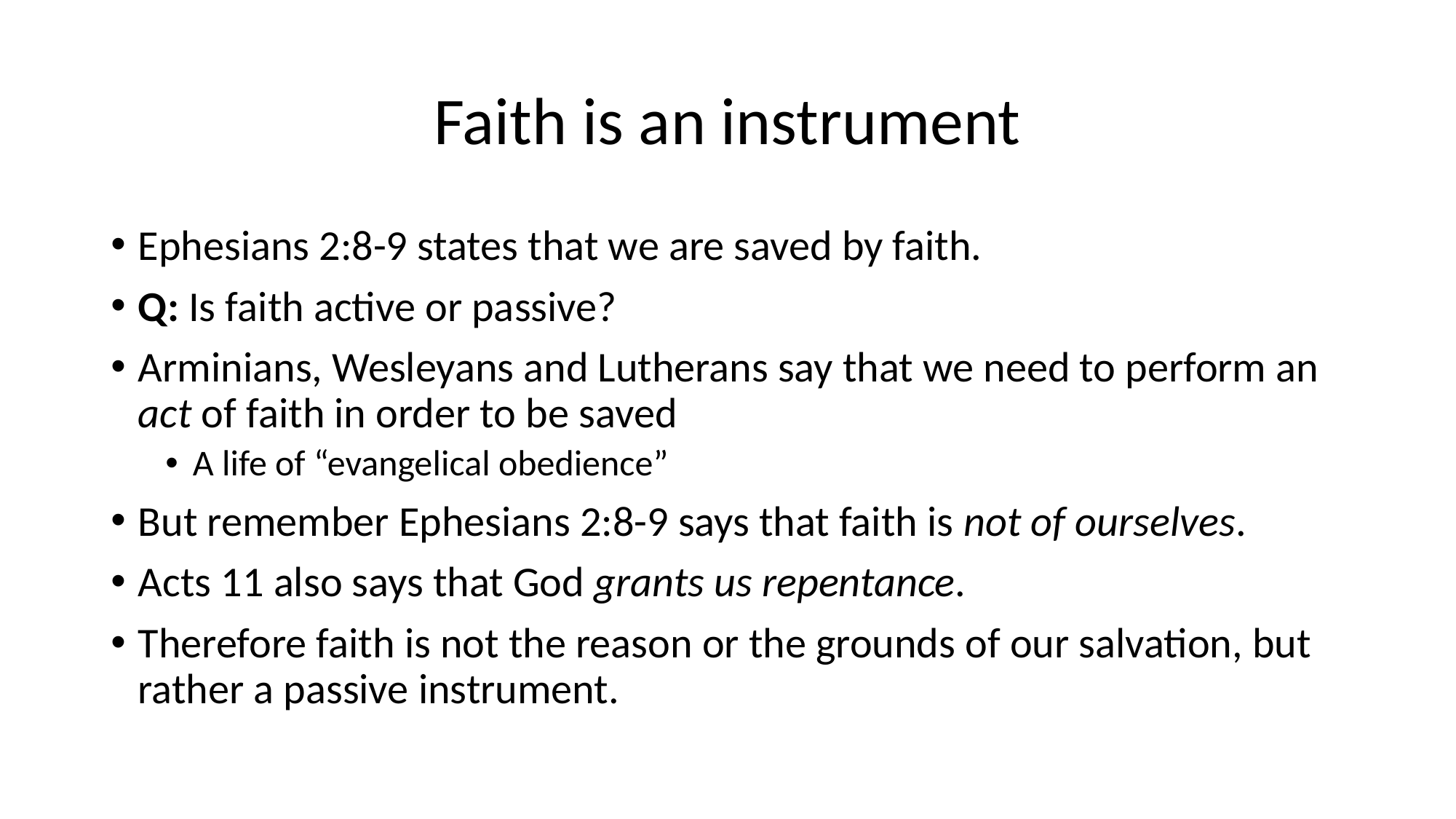

# Faith is an instrument
Ephesians 2:8-9 states that we are saved by faith.
Q: Is faith active or passive?
Arminians, Wesleyans and Lutherans say that we need to perform an act of faith in order to be saved
A life of “evangelical obedience”
But remember Ephesians 2:8-9 says that faith is not of ourselves.
Acts 11 also says that God grants us repentance.
Therefore faith is not the reason or the grounds of our salvation, but rather a passive instrument.